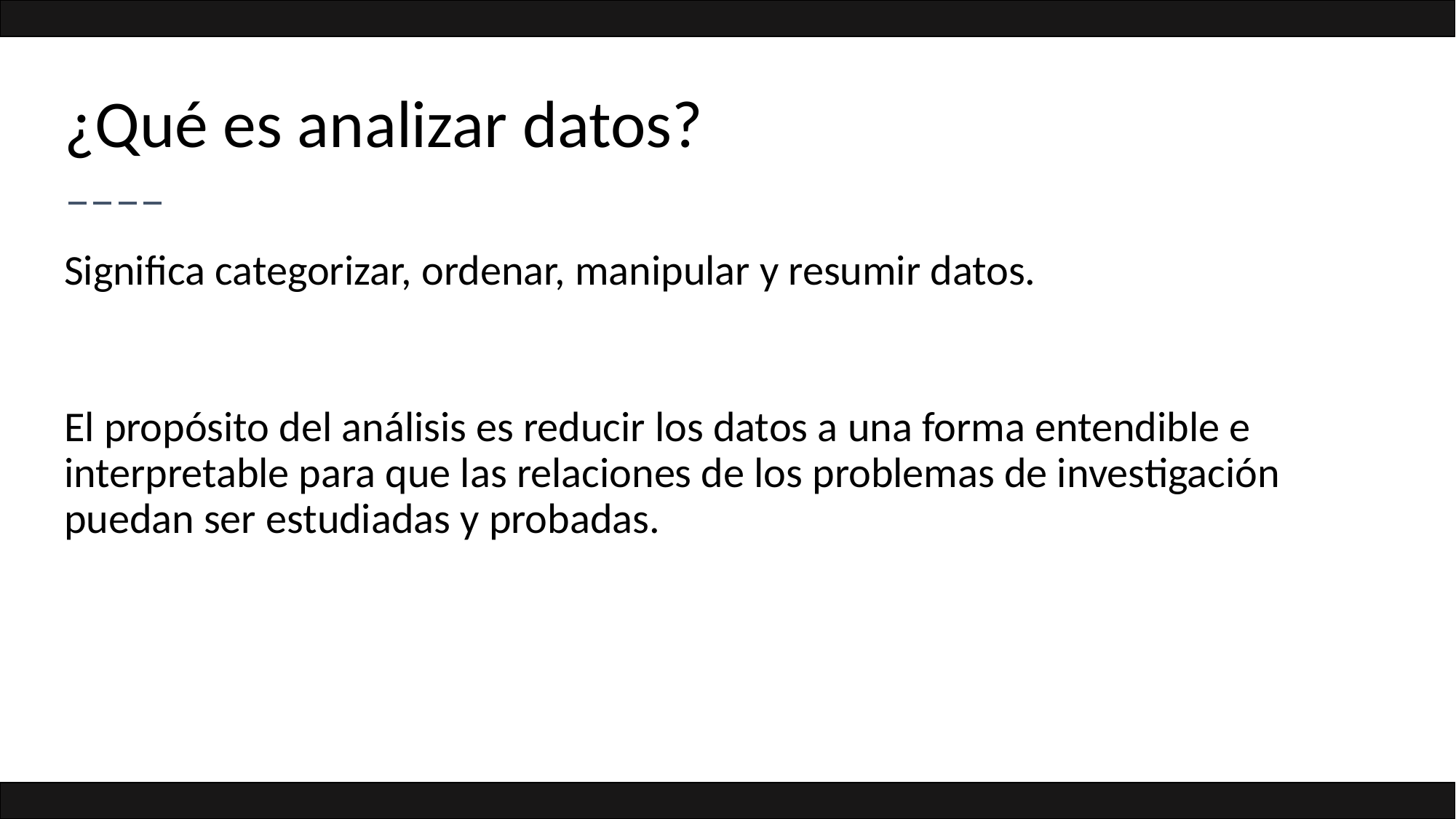

# ¿Qué es analizar datos?
Significa categorizar, ordenar, manipular y resumir datos.

El propósito del análisis es reducir los datos a una forma entendible e interpretable para que las relaciones de los problemas de investigación puedan ser estudiadas y probadas.